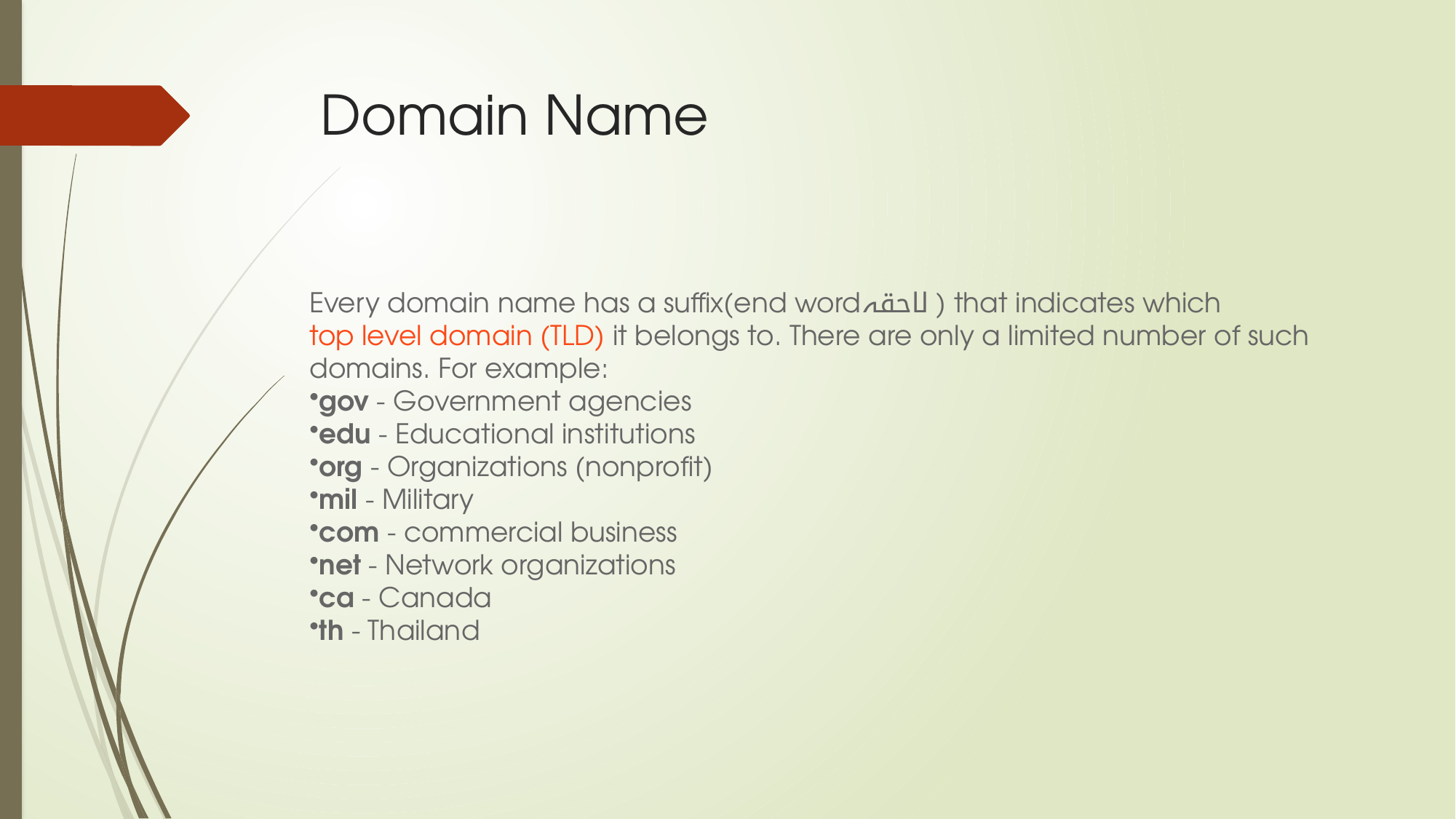

# Domain Name
Every domain name has a suffix(end wordلاحقہ ) that indicates which top level domain (TLD) it belongs to. There are only a limited number of such domains. For example:
gov - Government agencies
edu - Educational institutions
org - Organizations (nonprofit)
mil - Military
com - commercial business
net - Network organizations
ca - Canada
th - Thailand